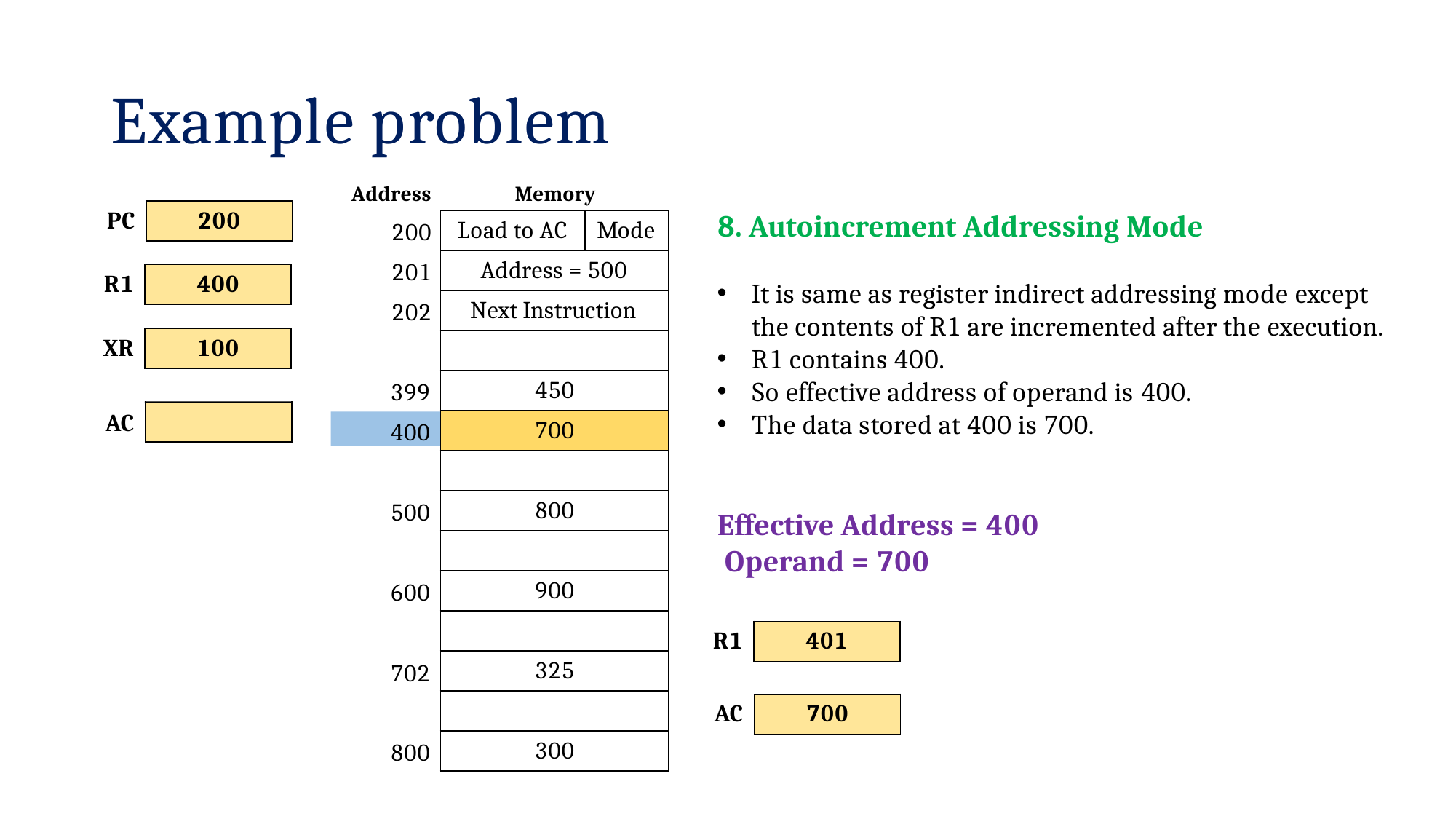

# Example problem
Address
200
201
202
Memory
| PC | 200 |
| --- | --- |
8. Autoincrement Addressing Mode
| Load to AC | Mode |
| --- | --- |
| Address = 500 |  |
| Next Instruction |  |
|  |  |
| 450 |  |
| 700 |  |
|  |  |
| 800 |  |
|  |  |
| 900 |  |
|  |  |
| 325 |  |
|  |  |
| 300 |  |
| R1 | 400 |
| --- | --- |
It is same as register indirect addressing mode except  the contents of R1 are incremented after the execution.
R1 contains 400.
So effective address of operand is 400.
The data stored at 400 is 700.
| XR | 100 |
| --- | --- |
399

AC
400
500
Effective Address = 400  Operand = 700
600

702
| R1 | 401 |
| --- | --- |
| AC | 700 |
| --- | --- |
800